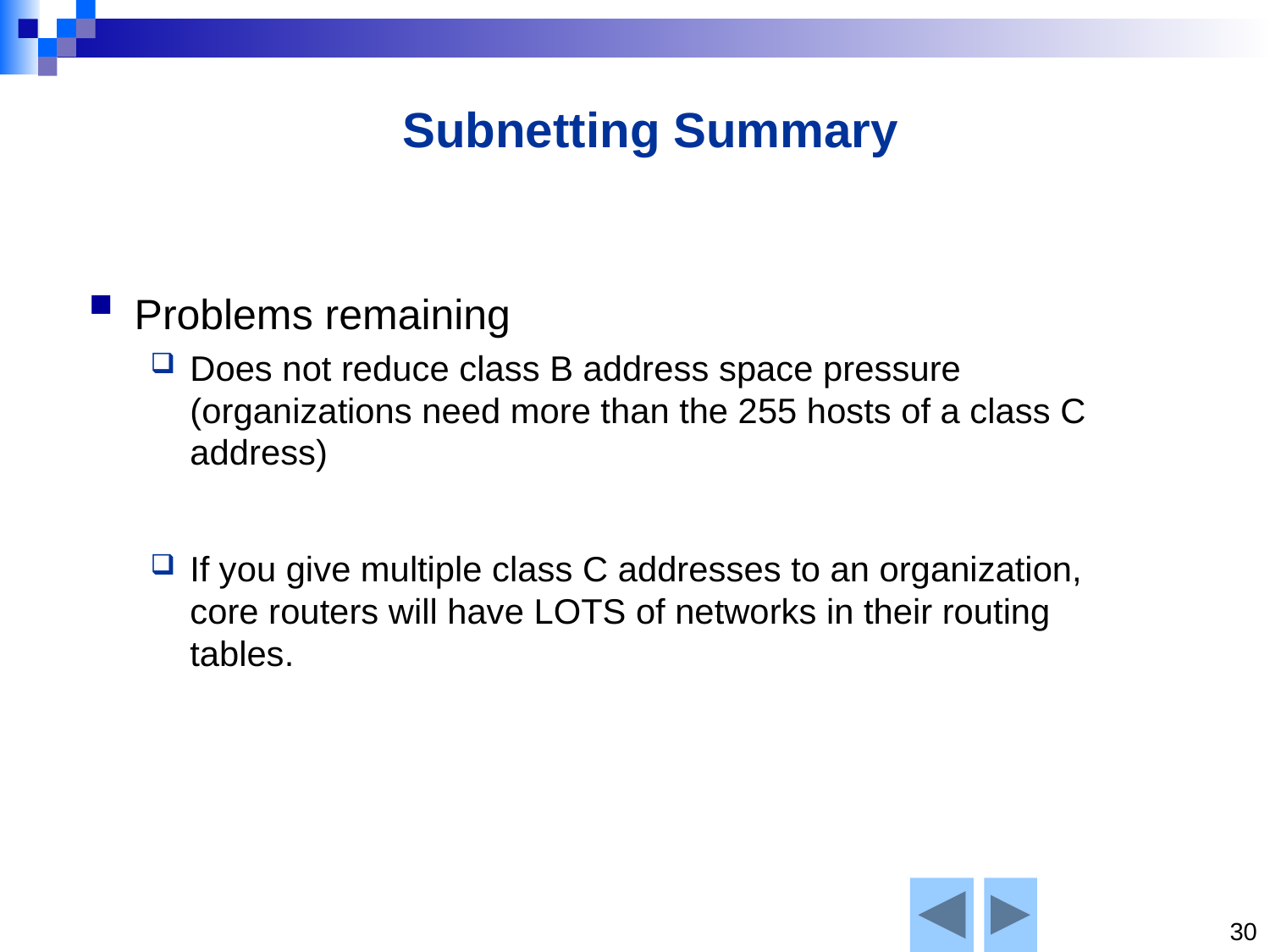

# Subnetting Summary

Problems remaining
Does not reduce class B address space pressure (organizations need more than the 255 hosts of a class C address)

If you give multiple class C addresses to an organization, core routers will have LOTS of networks in their routing tables.
30